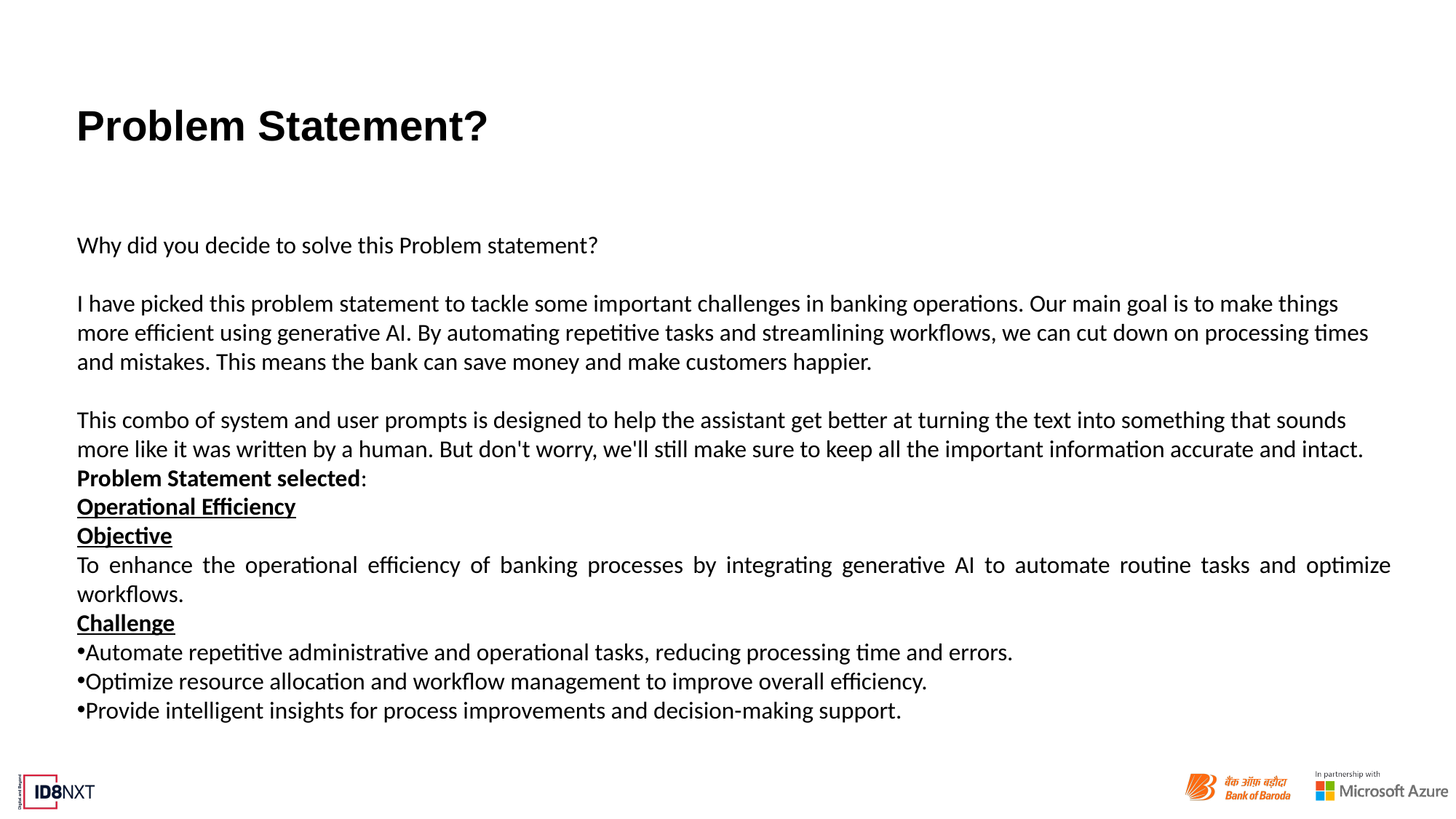

# Problem Statement?
Why did you decide to solve this Problem statement?

I have picked this problem statement to tackle some important challenges in banking operations. Our main goal is to make things more efficient using generative AI. By automating repetitive tasks and streamlining workflows, we can cut down on processing times and mistakes. This means the bank can save money and make customers happier.

This combo of system and user prompts is designed to help the assistant get better at turning the text into something that sounds more like it was written by a human. But don't worry, we'll still make sure to keep all the important information accurate and intact.
Problem Statement selected:
Operational Efficiency
Objective
To enhance the operational efficiency of banking processes by integrating generative AI to automate routine tasks and optimize workflows.
Challenge
Automate repetitive administrative and operational tasks, reducing processing time and errors.
Optimize resource allocation and workflow management to improve overall efficiency.
Provide intelligent insights for process improvements and decision-making support.